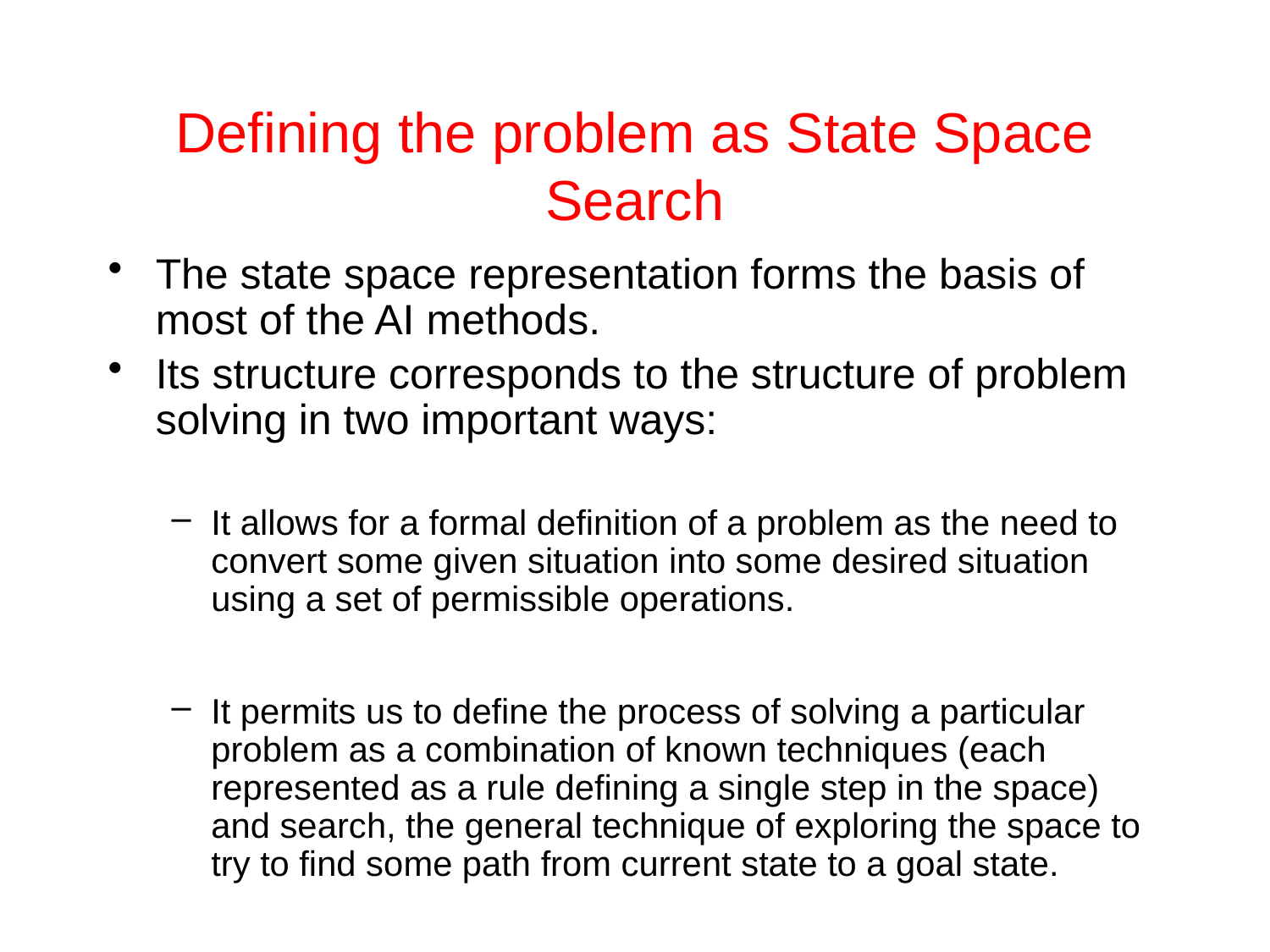

Defining the problem as State Space Search
The state space representation forms the basis of most of the AI methods.
Its structure corresponds to the structure of problem solving in two important ways:

It allows for a formal definition of a problem as the need to convert some given situation into some desired situation using a set of permissible operations.

It permits us to define the process of solving a particular problem as a combination of known techniques (each represented as a rule defining a single step in the space) and search, the general technique of exploring the space to try to find some path from current state to a goal state.